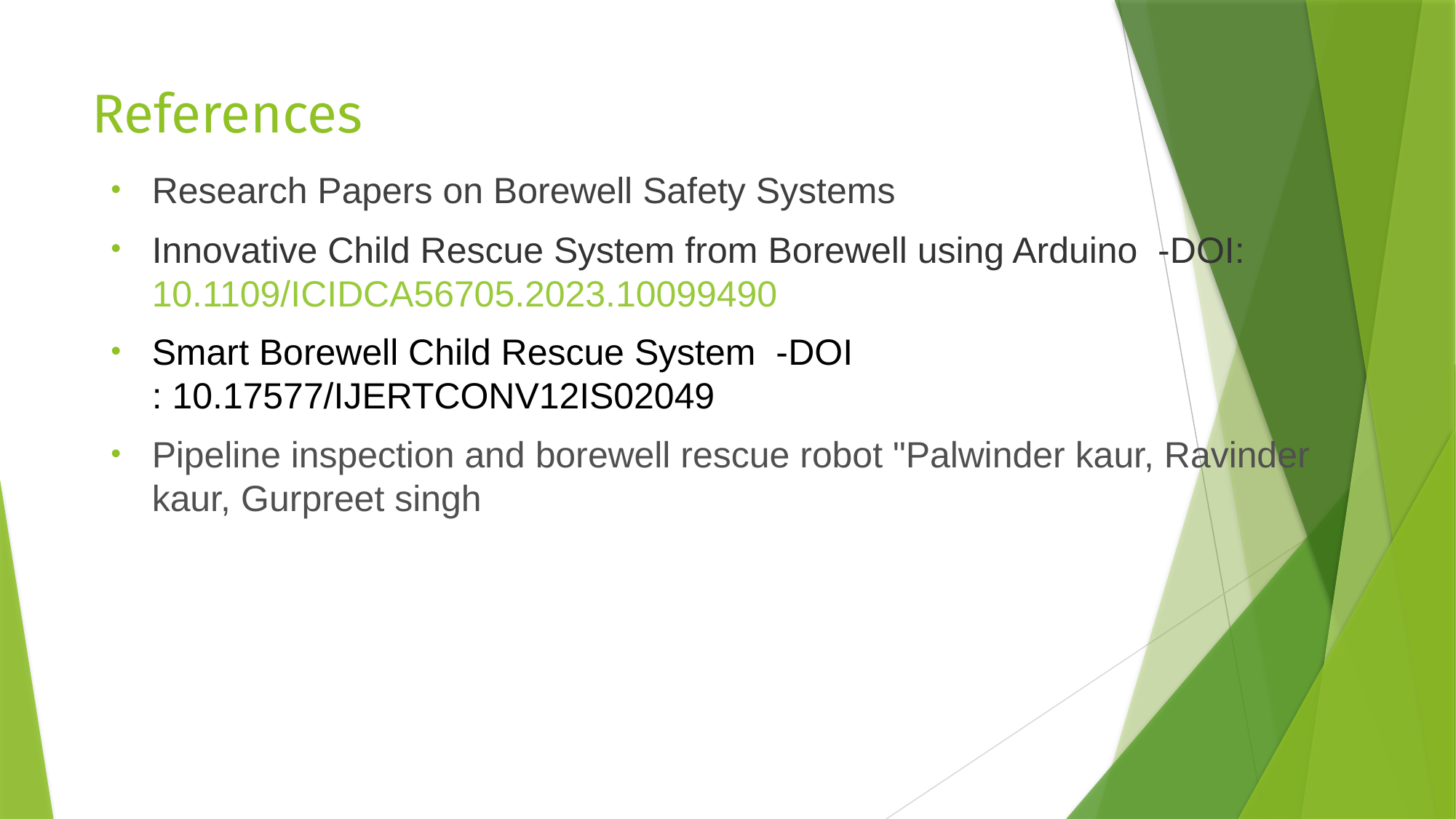

# References
Research Papers on Borewell Safety Systems
Innovative Child Rescue System from Borewell using Arduino  -DOI: 10.1109/ICIDCA56705.2023.10099490
Smart Borewell Child Rescue System  -DOI : 10.17577/IJERTCONV12IS02049
Pipeline inspection and borewell rescue robot "Palwinder kaur, Ravinder kaur, Gurpreet singh